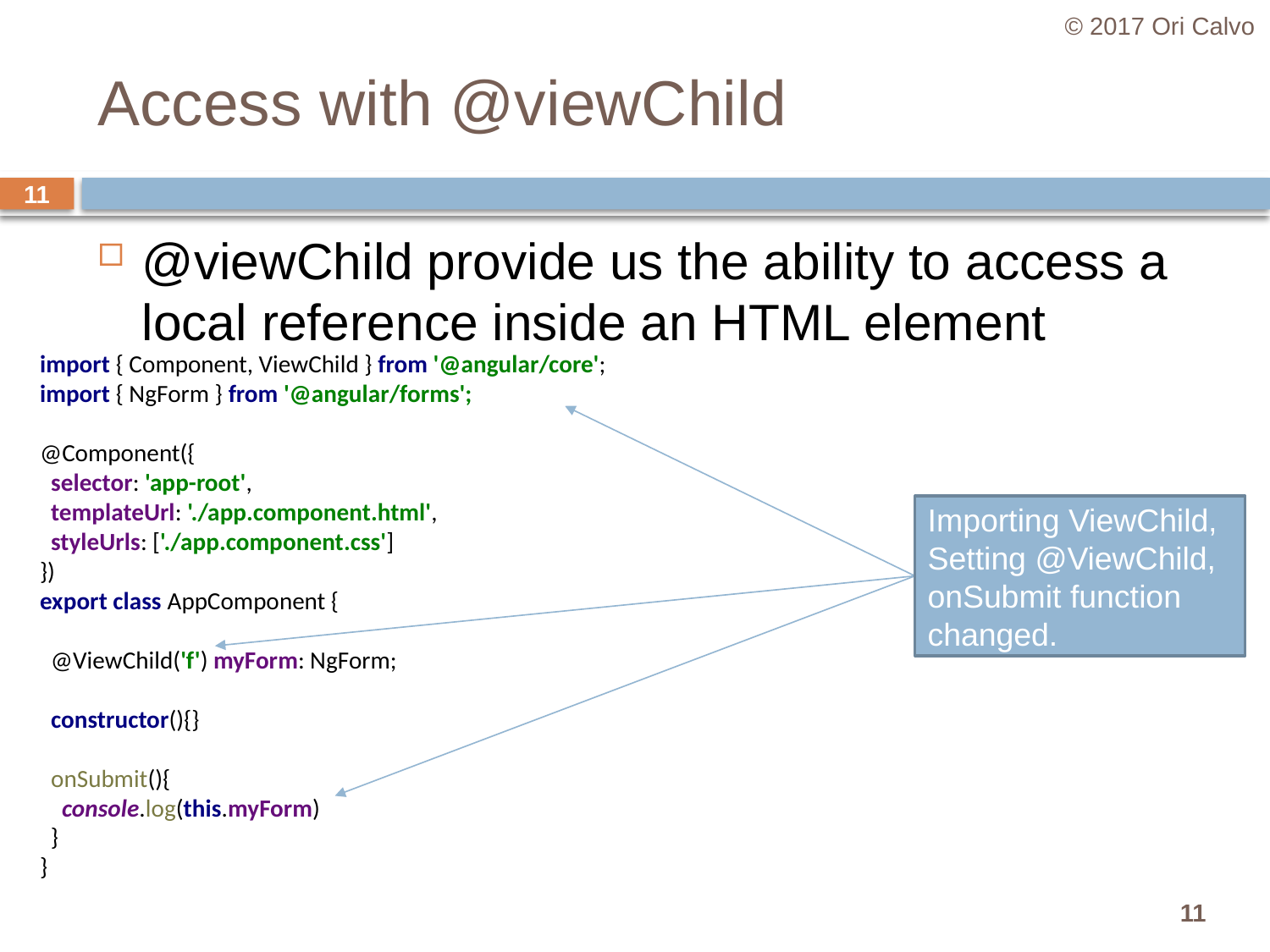

© 2017 Ori Calvo
# Access with @viewChild
11
@viewChild provide us the ability to access a local reference inside an HTML element
import { Component, ViewChild } from '@angular/core';
import { NgForm } from '@angular/forms';
@Component({
  selector: 'app-root',
  templateUrl: './app.component.html',
  styleUrls: ['./app.component.css']
})
export class AppComponent {
  @ViewChild('f') myForm: NgForm;
  constructor(){}
  onSubmit(){
    console.log(this.myForm)
  }
}
Importing ViewChild,
Setting @ViewChild,
onSubmit function changed.